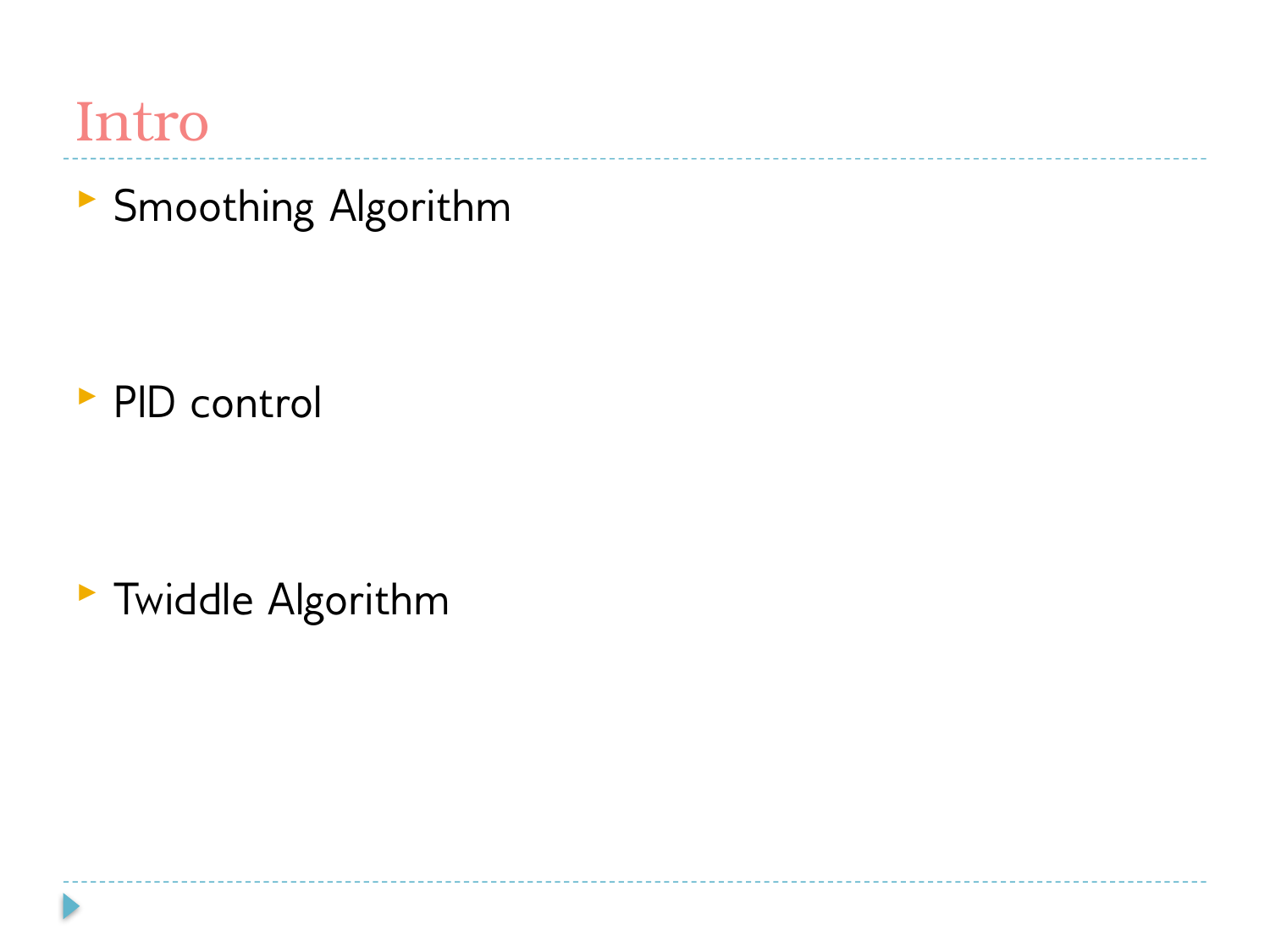

# Intro
Smoothing Algorithm

PID control

Twiddle Algorithm